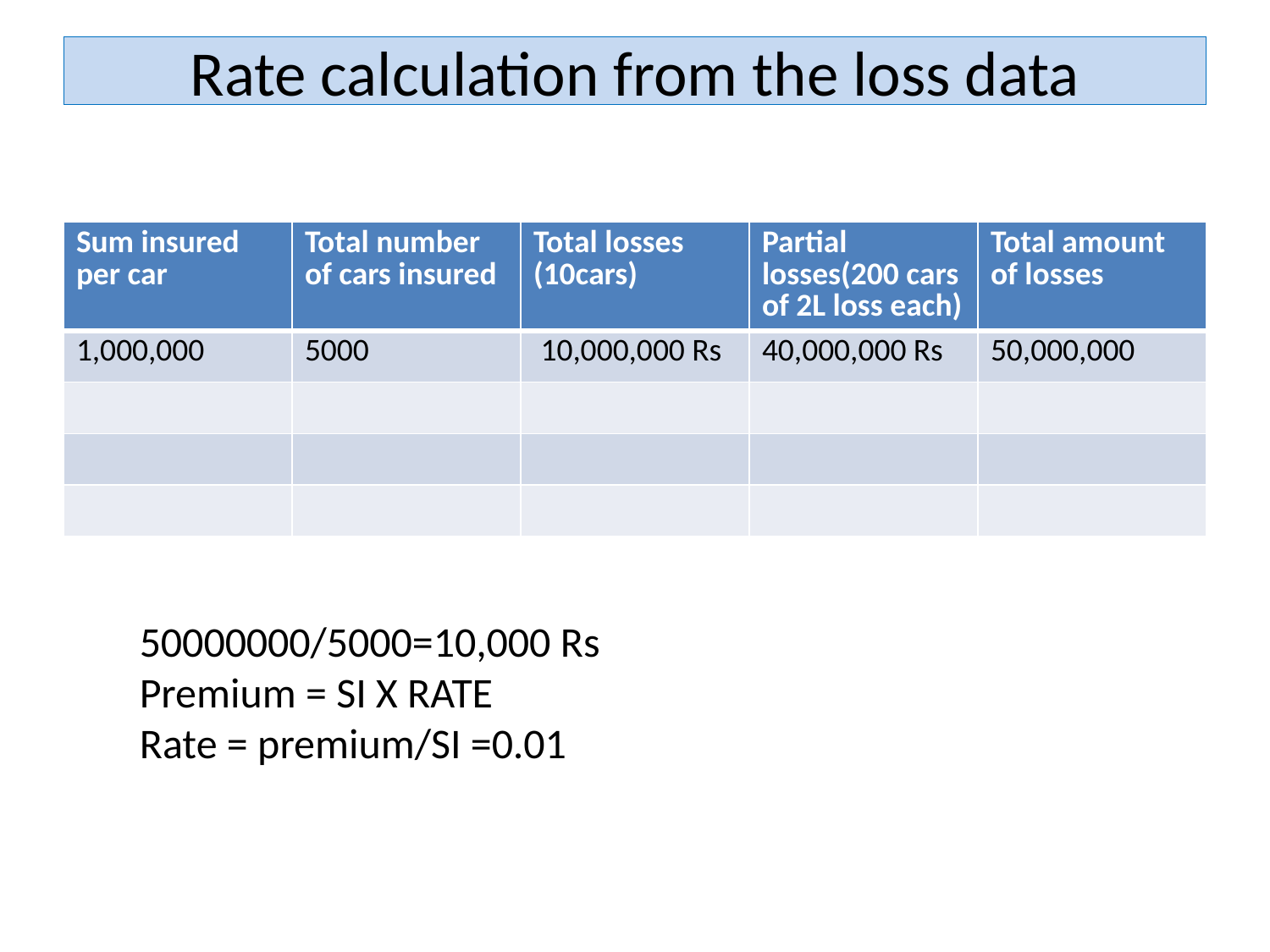

# Rate calculation from the loss data
| Sum insured per car | Total number of cars insured | Total losses (10cars) | Partial losses(200 cars of 2L loss each) | Total amount of losses |
| --- | --- | --- | --- | --- |
| 1,000,000 | 5000 | 10,000,000 Rs | 40,000,000 Rs | 50,000,000 |
|  |  |  |  |  |
|  |  |  |  |  |
|  |  |  |  |  |
50000000/5000=10,000 Rs
Premium = SI X RATE
Rate = premium/SI =0.01